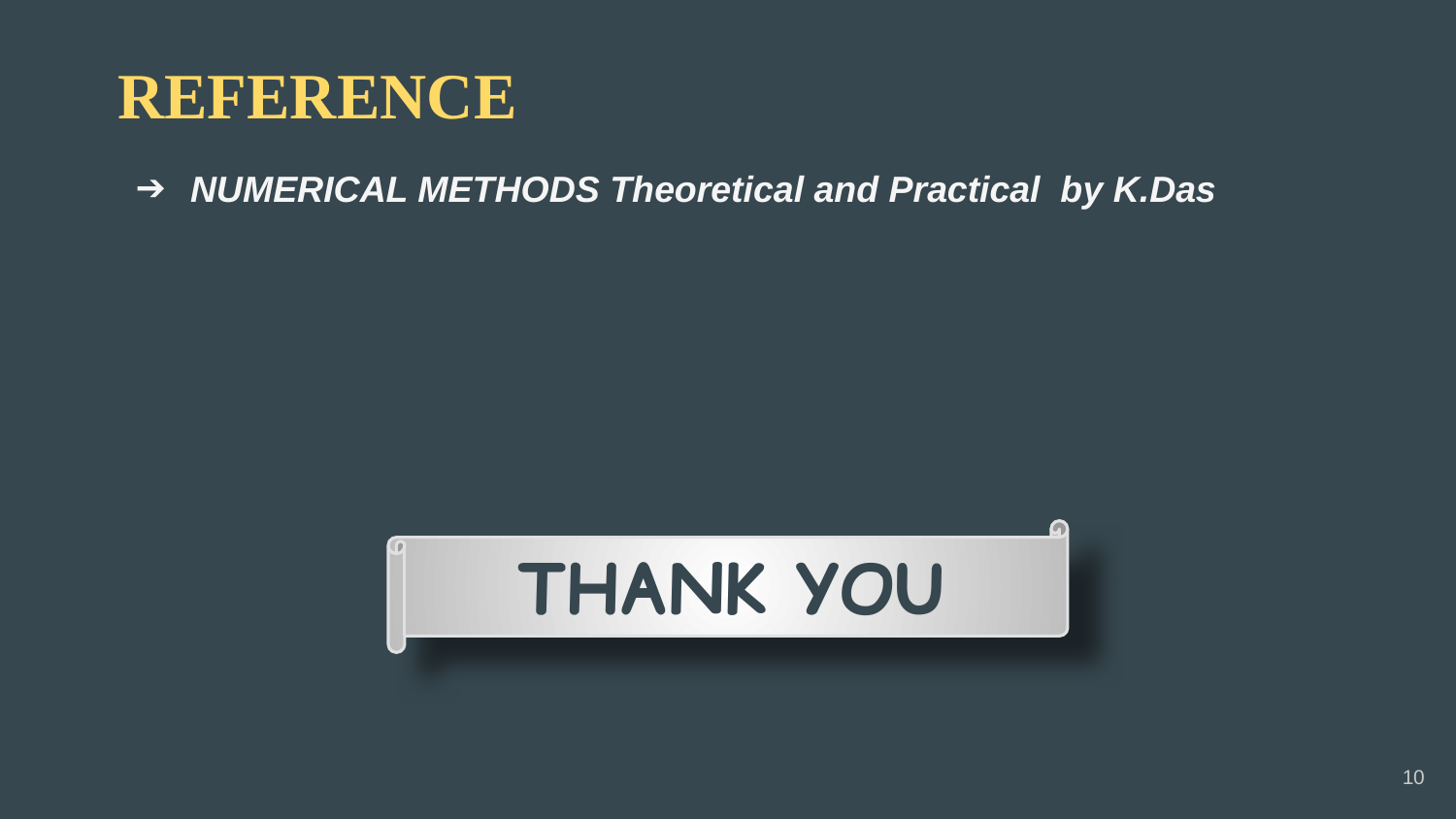

# REFERENCE
NUMERICAL METHODS Theoretical and Practical  by K.Das
THANK YOU
10